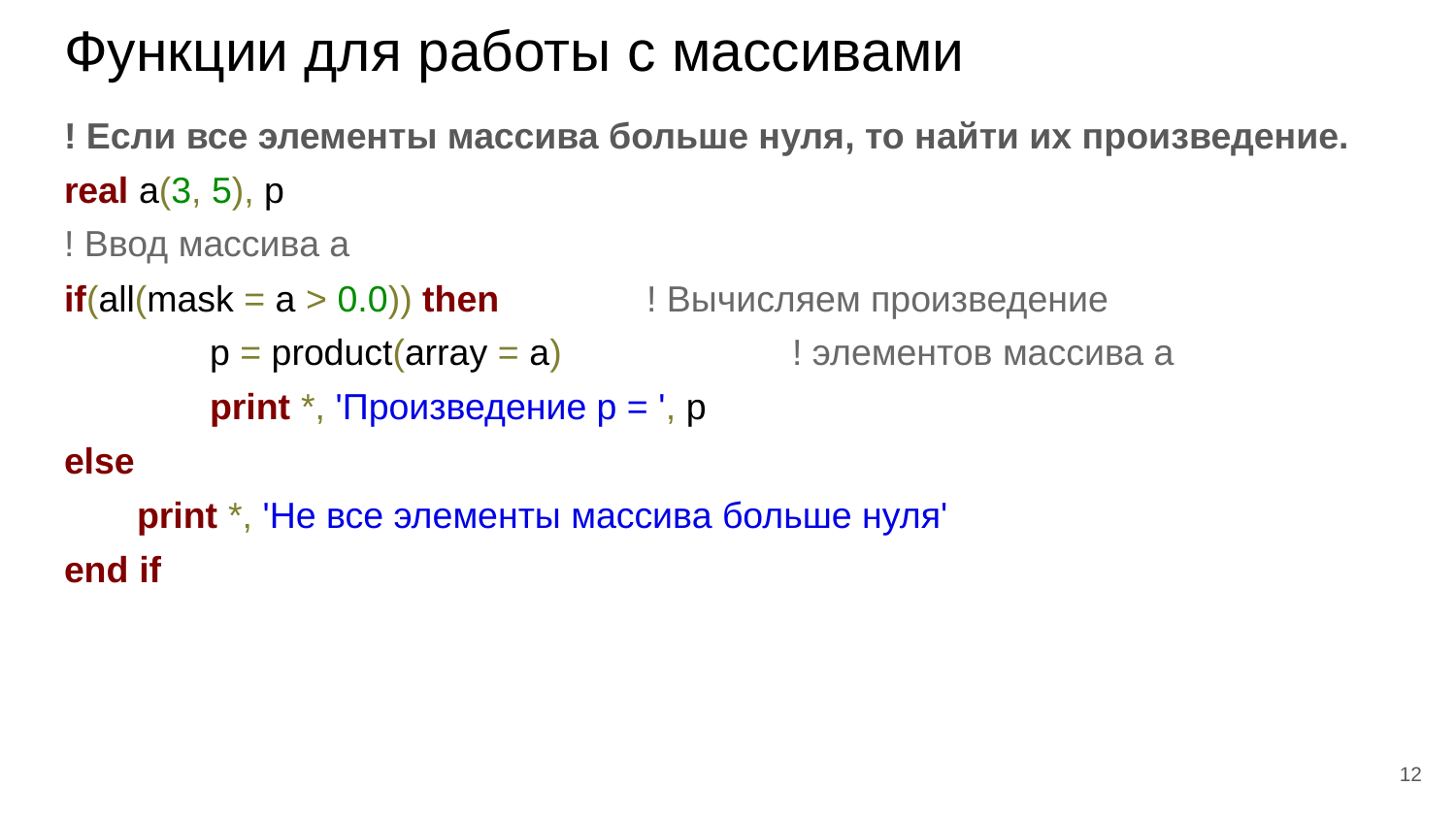

# Функции для работы с массивами
! Если все элементы массива больше нуля, то найти их произведение.
real a(3, 5), p
! Ввод массива a
if(all(mask = a > 0.0)) then		! Вычисляем произведение
	p = product(array = a)		! элементов массива a
	print *, 'Произведение p = ', p
else
print *, 'Не все элементы массива больше нуля'
end if
12